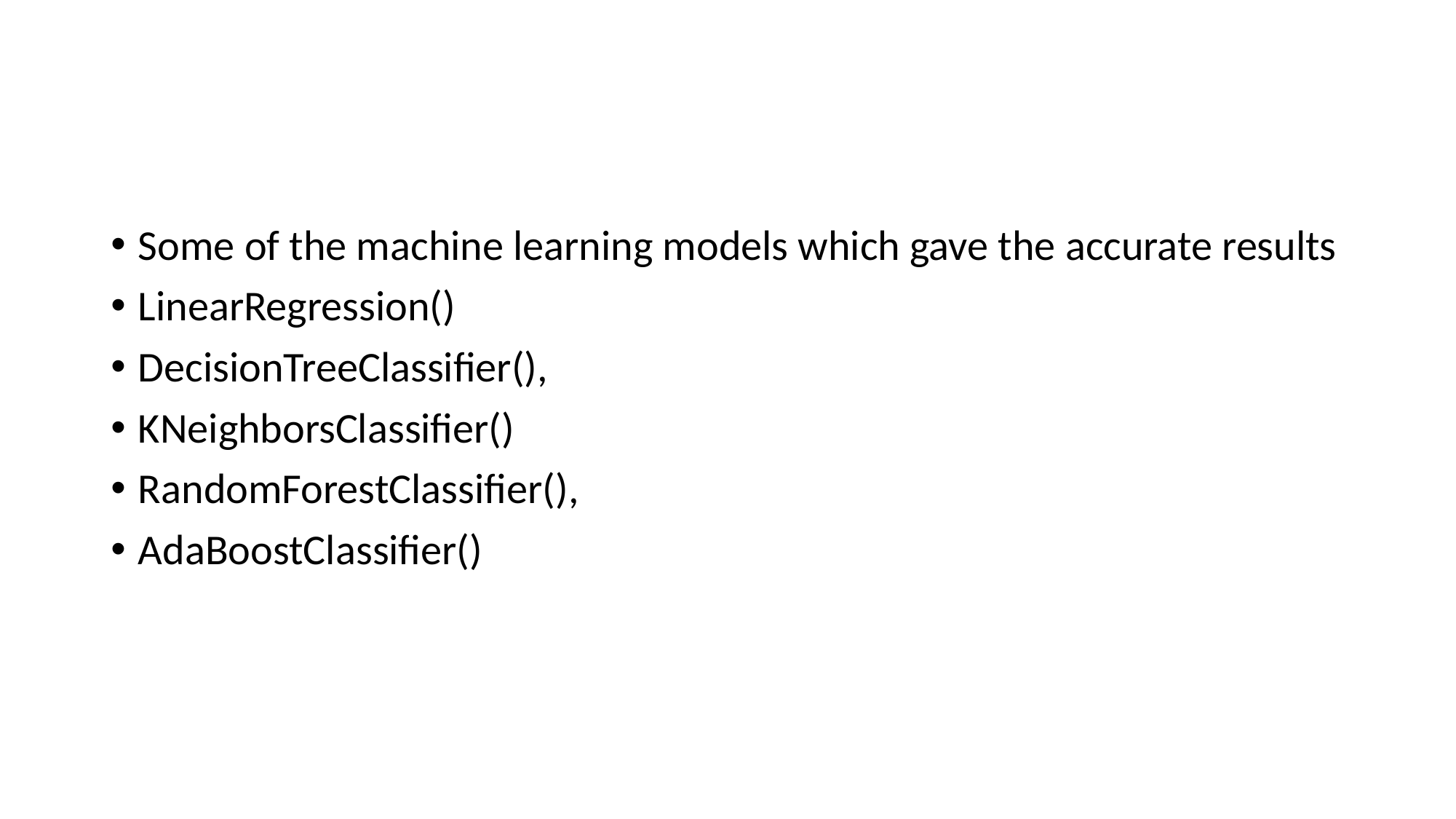

#
Some of the machine learning models which gave the accurate results
LinearRegression()
DecisionTreeClassifier(),
KNeighborsClassifier()
RandomForestClassifier(),
AdaBoostClassifier()